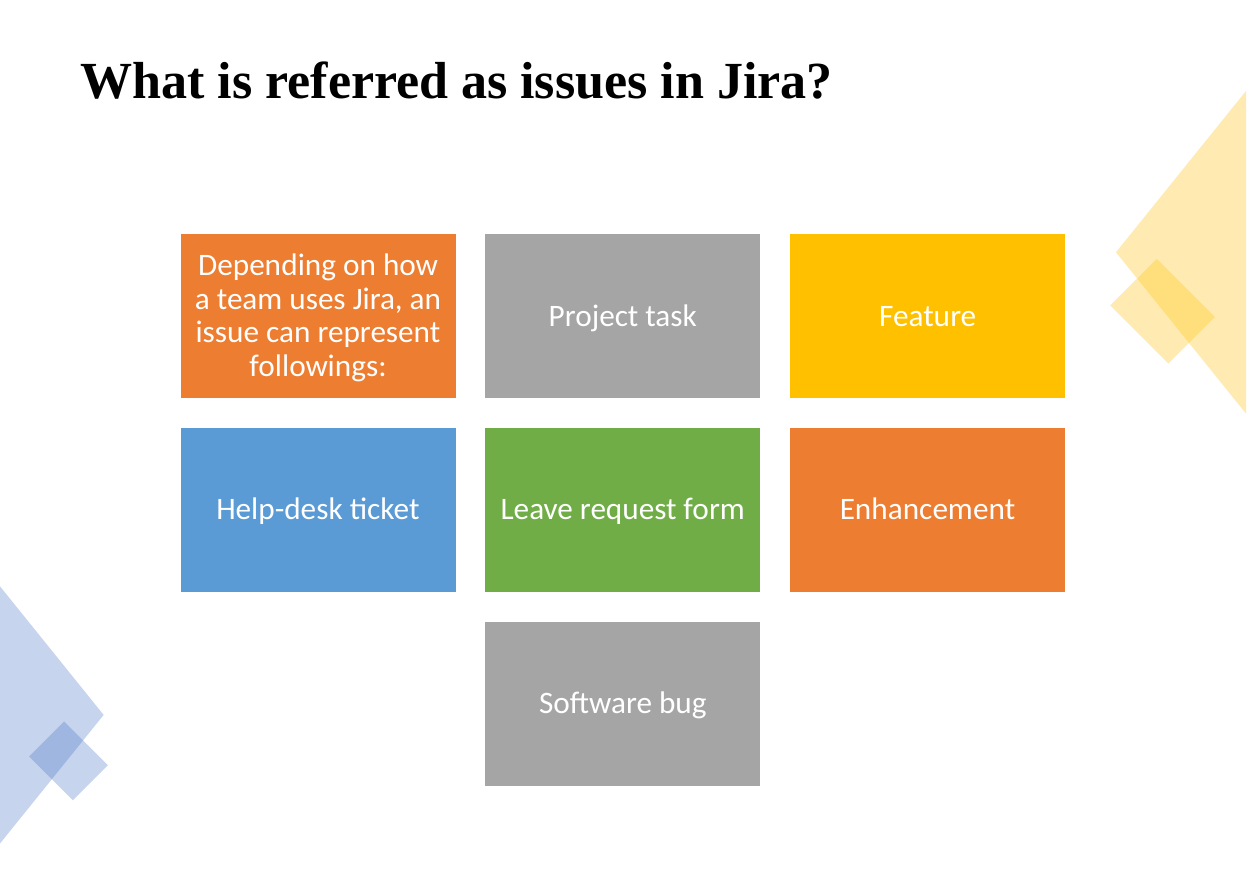

# What is referred as issues in Jira?

Depending on how a team uses Jira, an issue can represent followings:
Project task
Feature
Help-desk ticket
Leave request form
Enhancement
Software bug